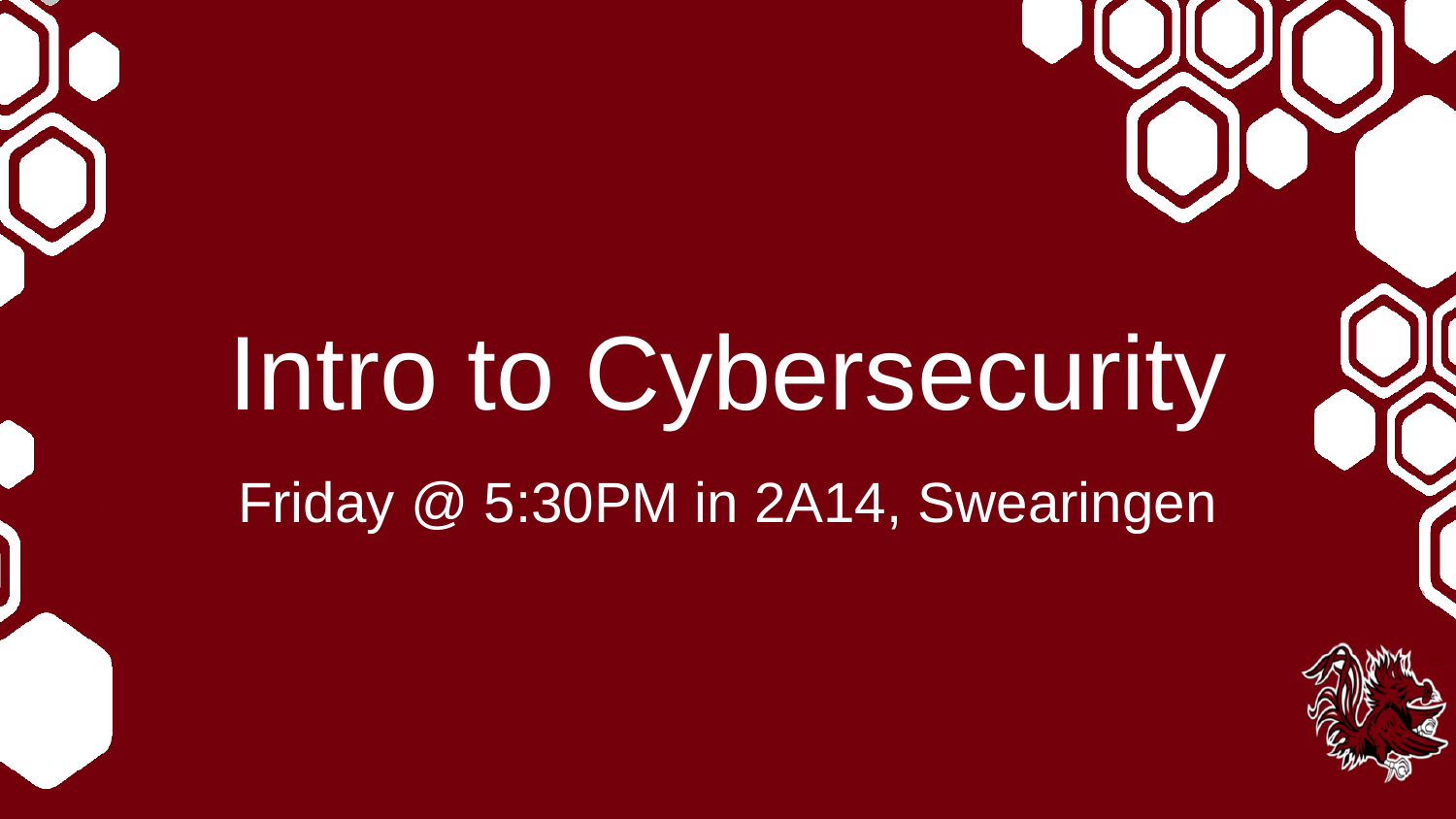

# Intro to Cybersecurity
Friday @ 5:30PM in 2A14, Swearingen